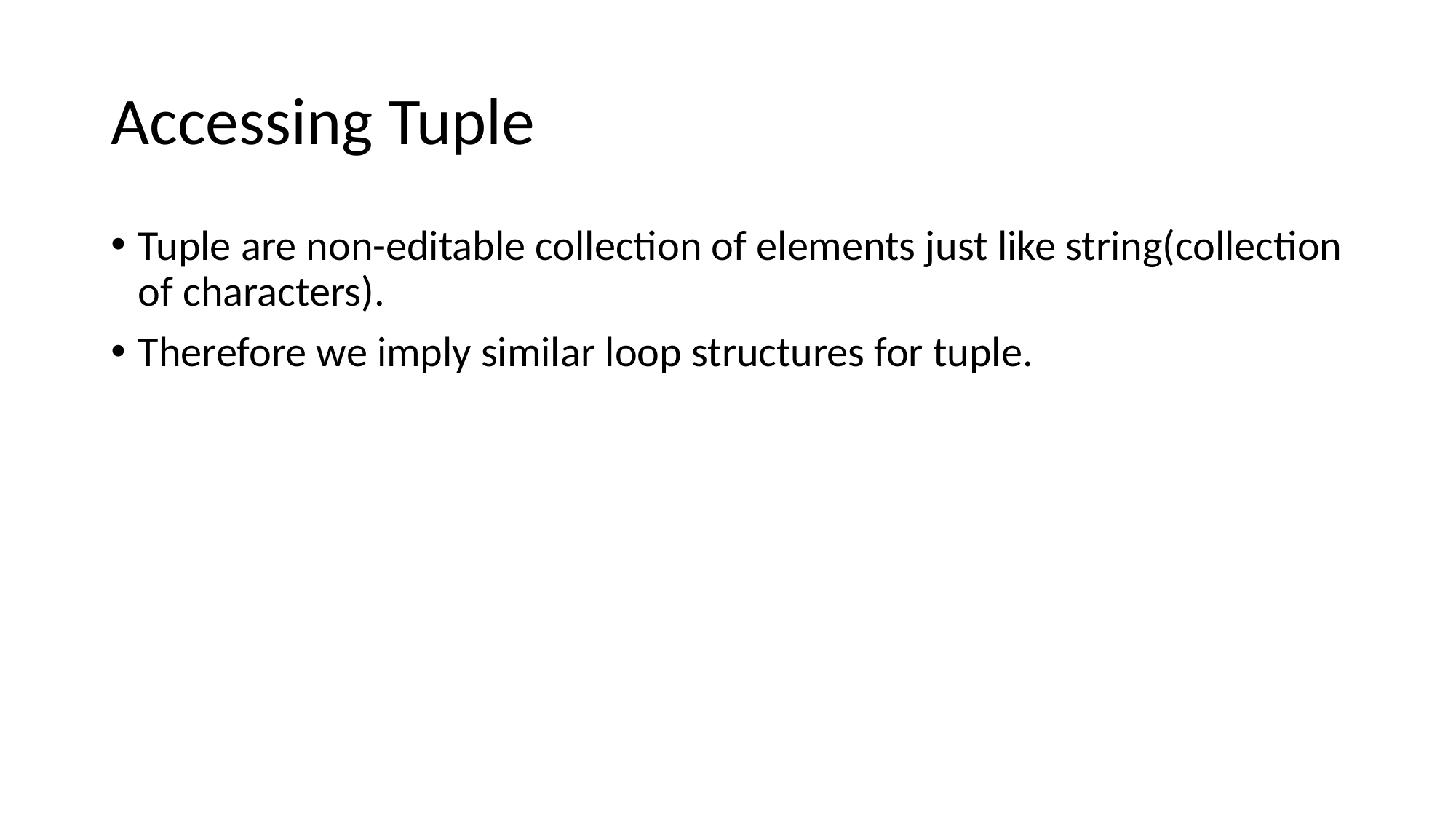

# Accessing Tuple
Tuple are non-editable collection of elements just like string(collection of characters).
Therefore we imply similar loop structures for tuple.